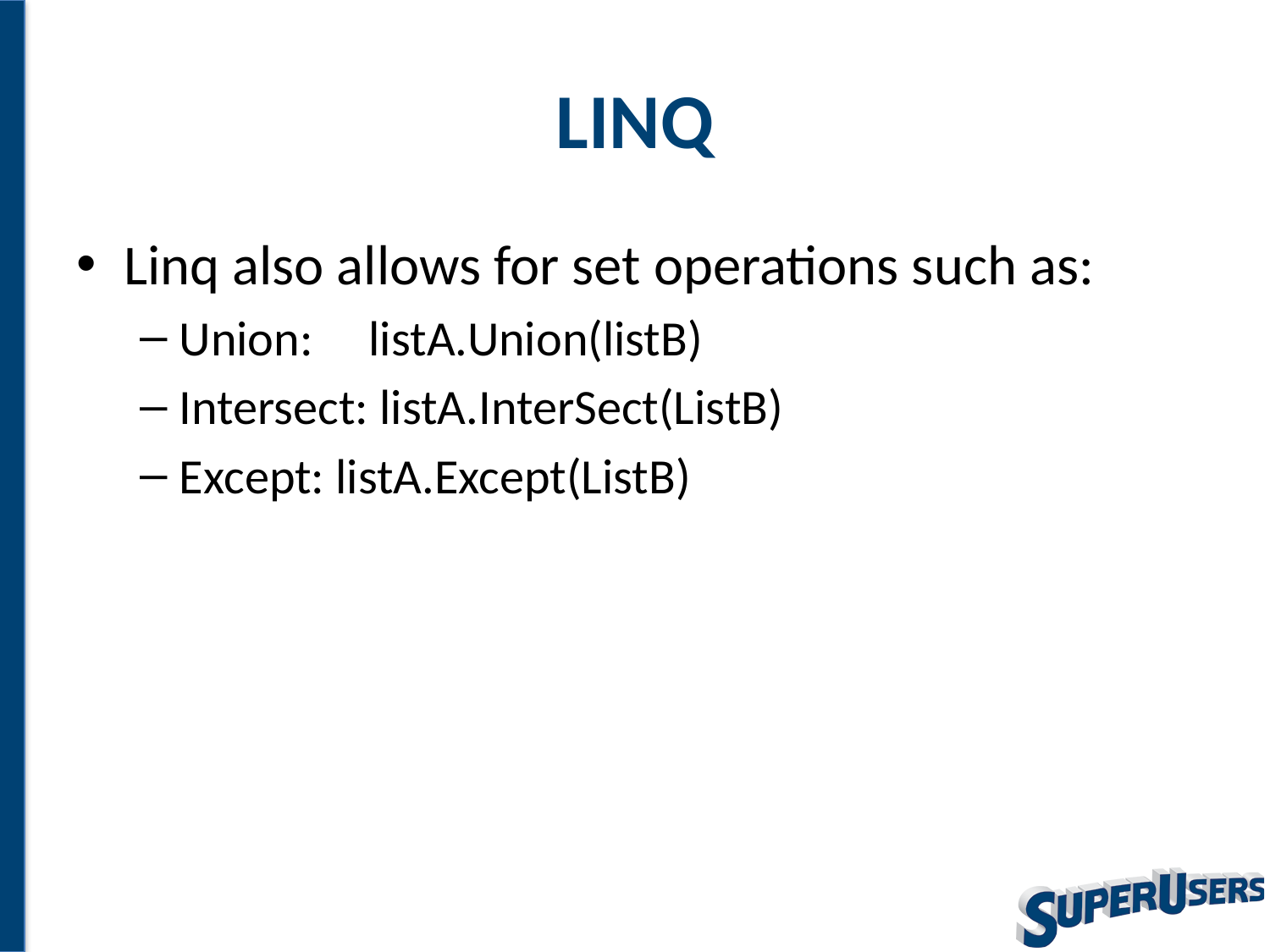

# LINQ
Linq also allows for set operations such as:
Union:     listA.Union(listB)
Intersect: listA.InterSect(ListB)
Except: listA.Except(ListB)